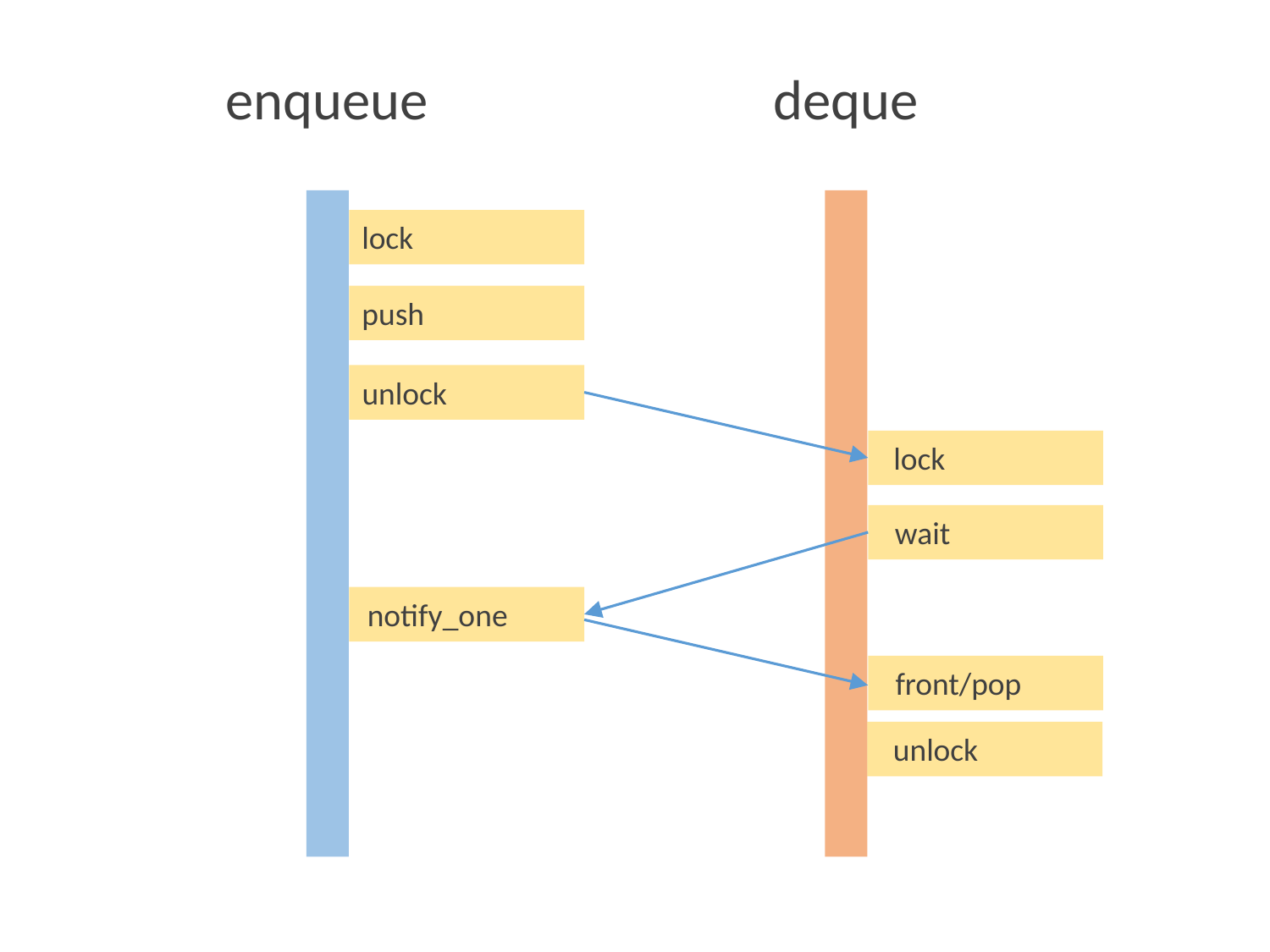

enqueue
deque

lock

push

unlock

lock

wait

notify_one

front/pop

unlock